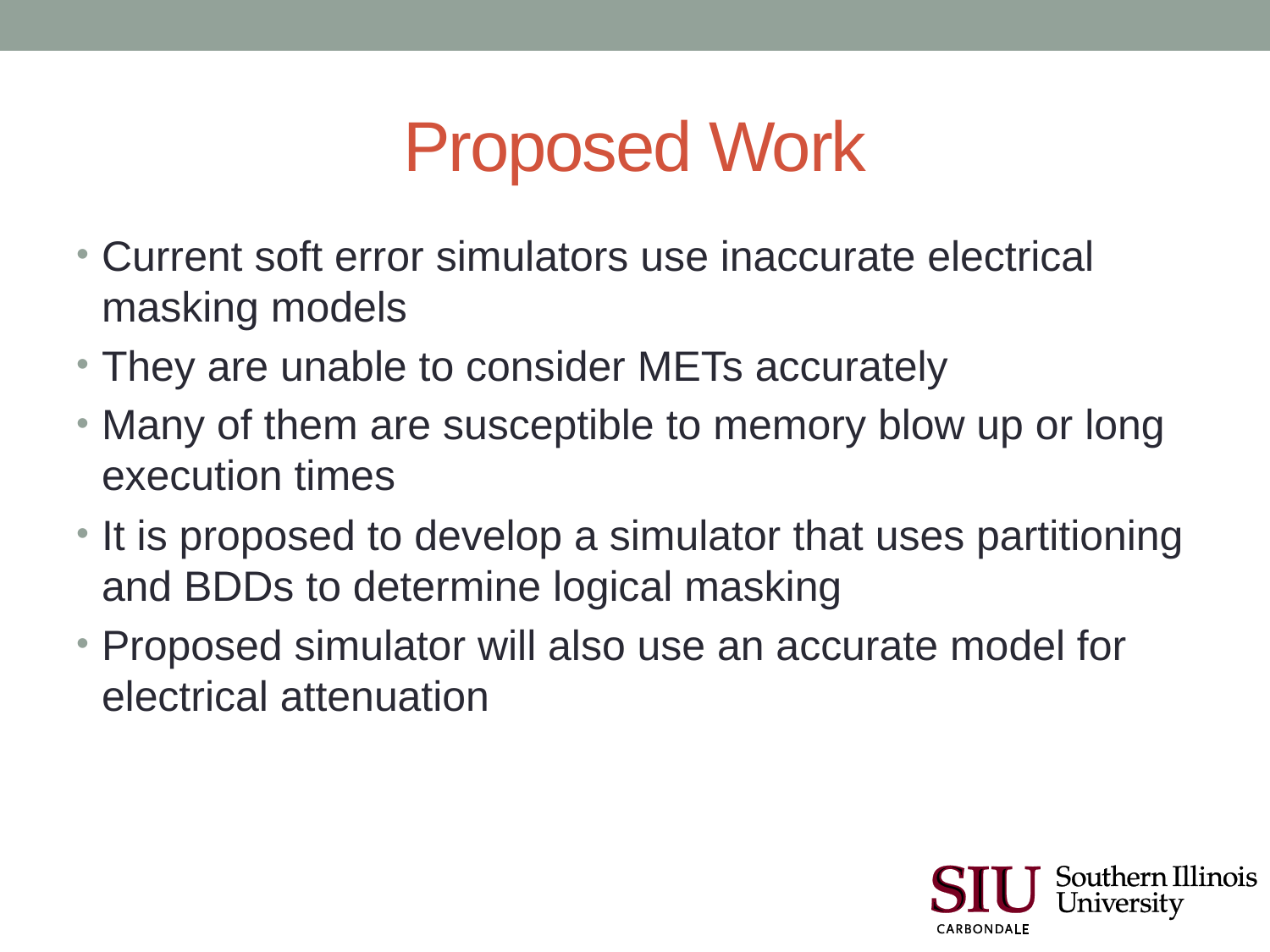

# Proposed Work
Current soft error simulators use inaccurate electrical masking models
They are unable to consider METs accurately
Many of them are susceptible to memory blow up or long execution times
It is proposed to develop a simulator that uses partitioning and BDDs to determine logical masking
Proposed simulator will also use an accurate model for electrical attenuation